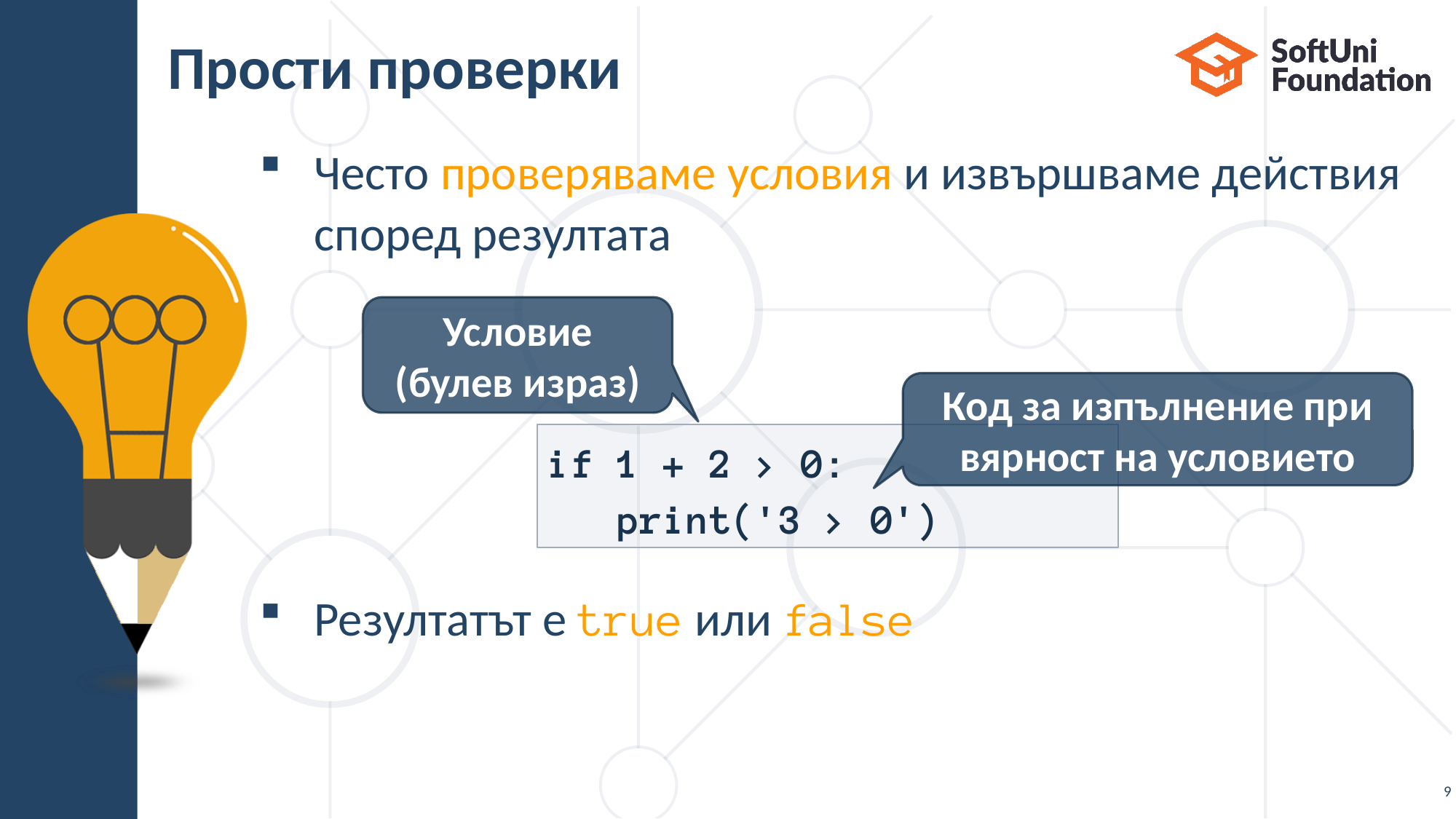

# Прости проверки
Често проверяваме условия и извършваме действия според резултата

Резултатът е true или false

Условие (булев израз)
Код за изпълнение при вярност на условието
if 1 + 2 > 0:
   print('3 > 0')
9